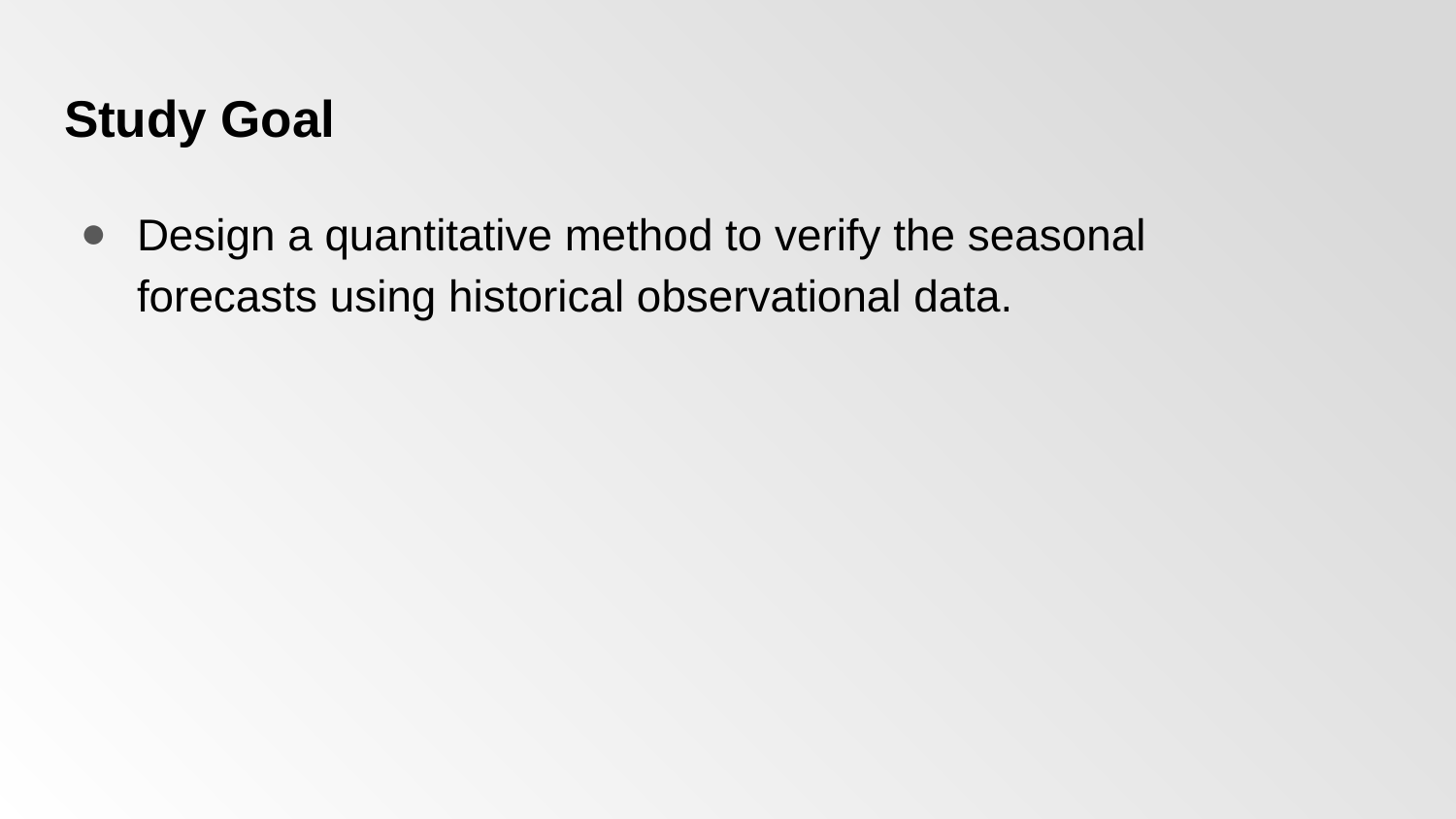

# Study Goal
Design a quantitative method to verify the seasonal forecasts using historical observational data.